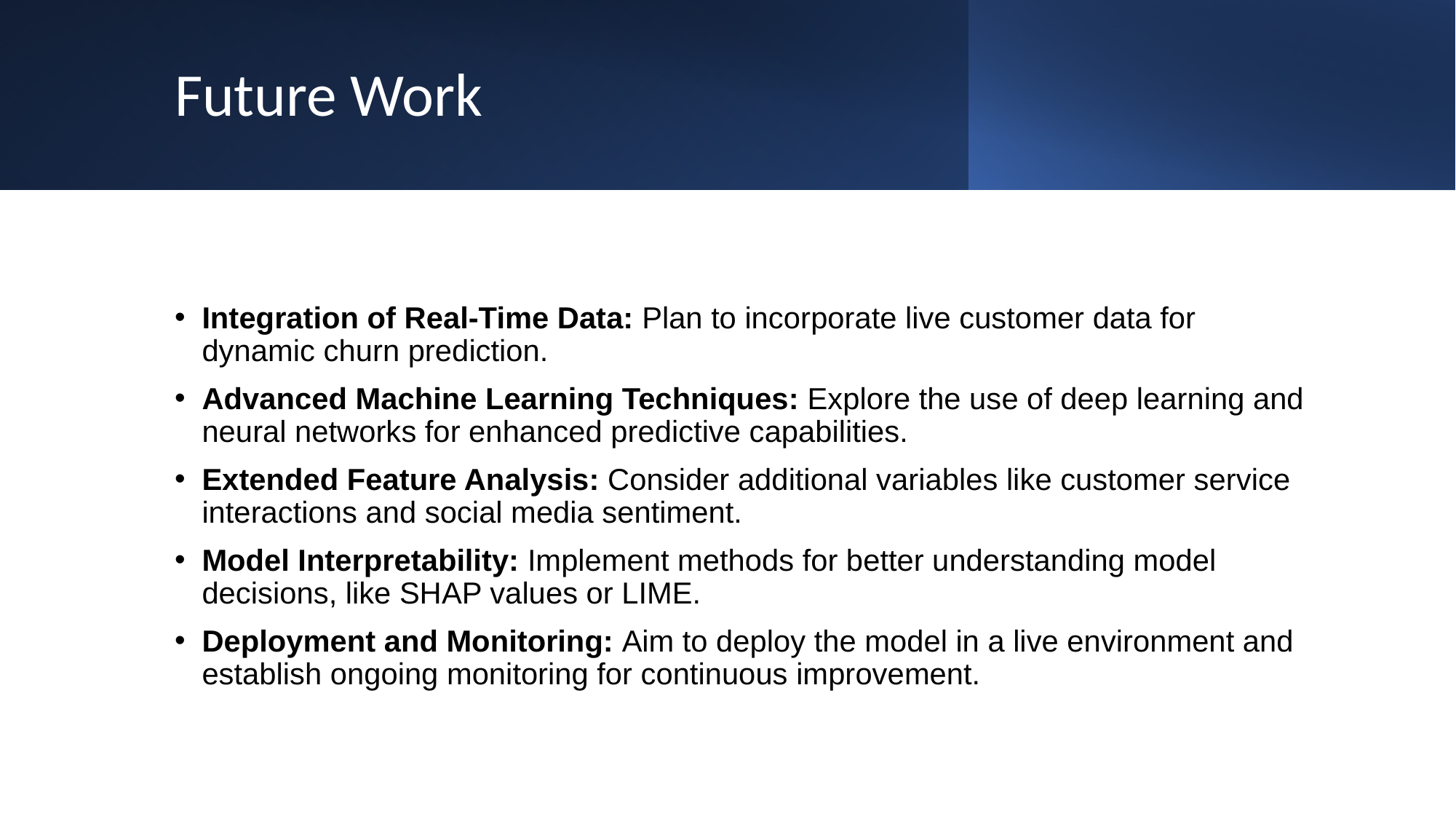

# Future Work
Integration of Real-Time Data: Plan to incorporate live customer data for dynamic churn prediction.
Advanced Machine Learning Techniques: Explore the use of deep learning and neural networks for enhanced predictive capabilities.
Extended Feature Analysis: Consider additional variables like customer service interactions and social media sentiment.
Model Interpretability: Implement methods for better understanding model decisions, like SHAP values or LIME.
Deployment and Monitoring: Aim to deploy the model in a live environment and establish ongoing monitoring for continuous improvement.